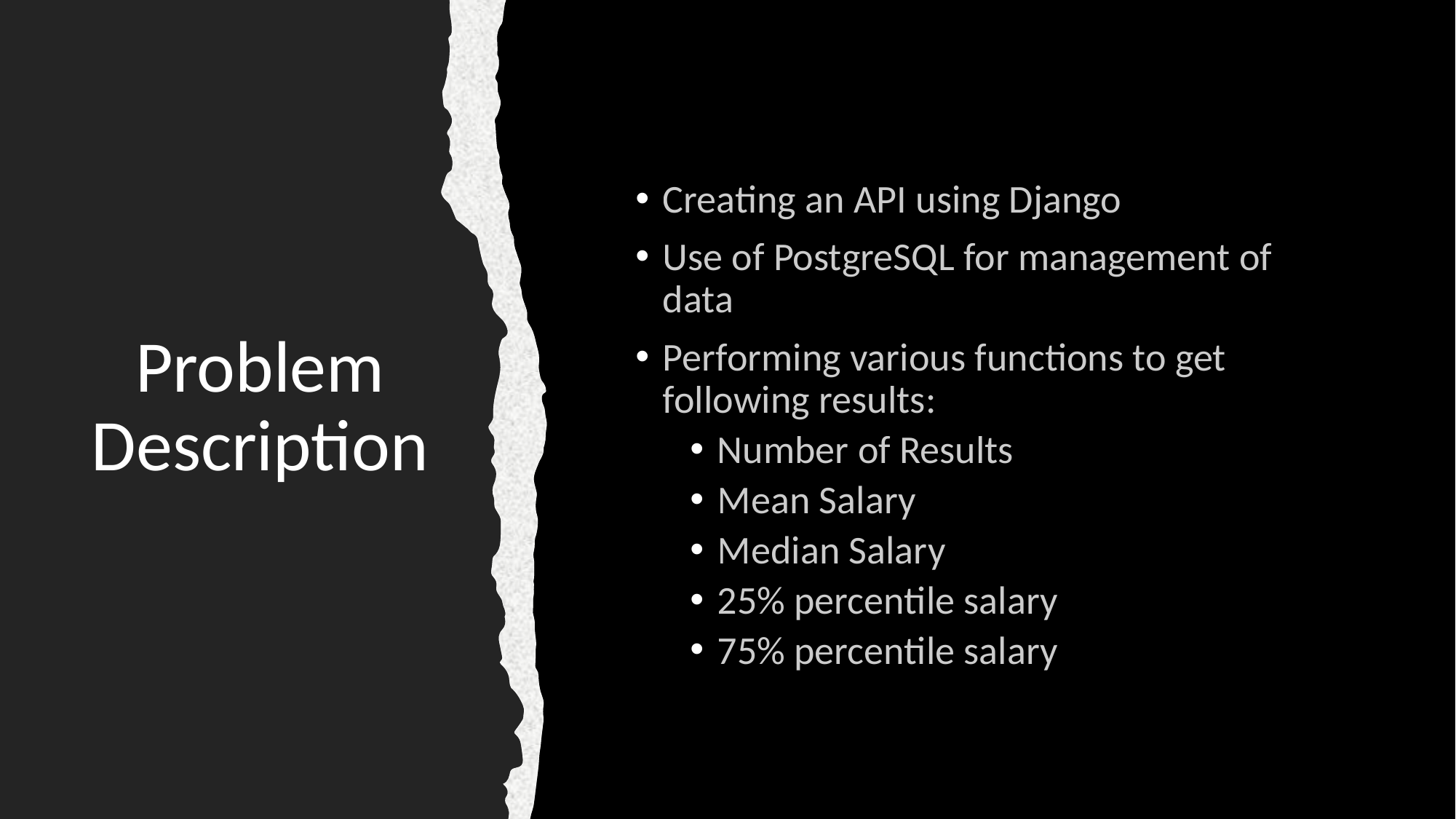

Creating an API using Django
Use of PostgreSQL for management of data
Performing various functions to get following results:
Number of Results
Mean Salary
Median Salary
25% percentile salary
75% percentile salary

# Problem Description